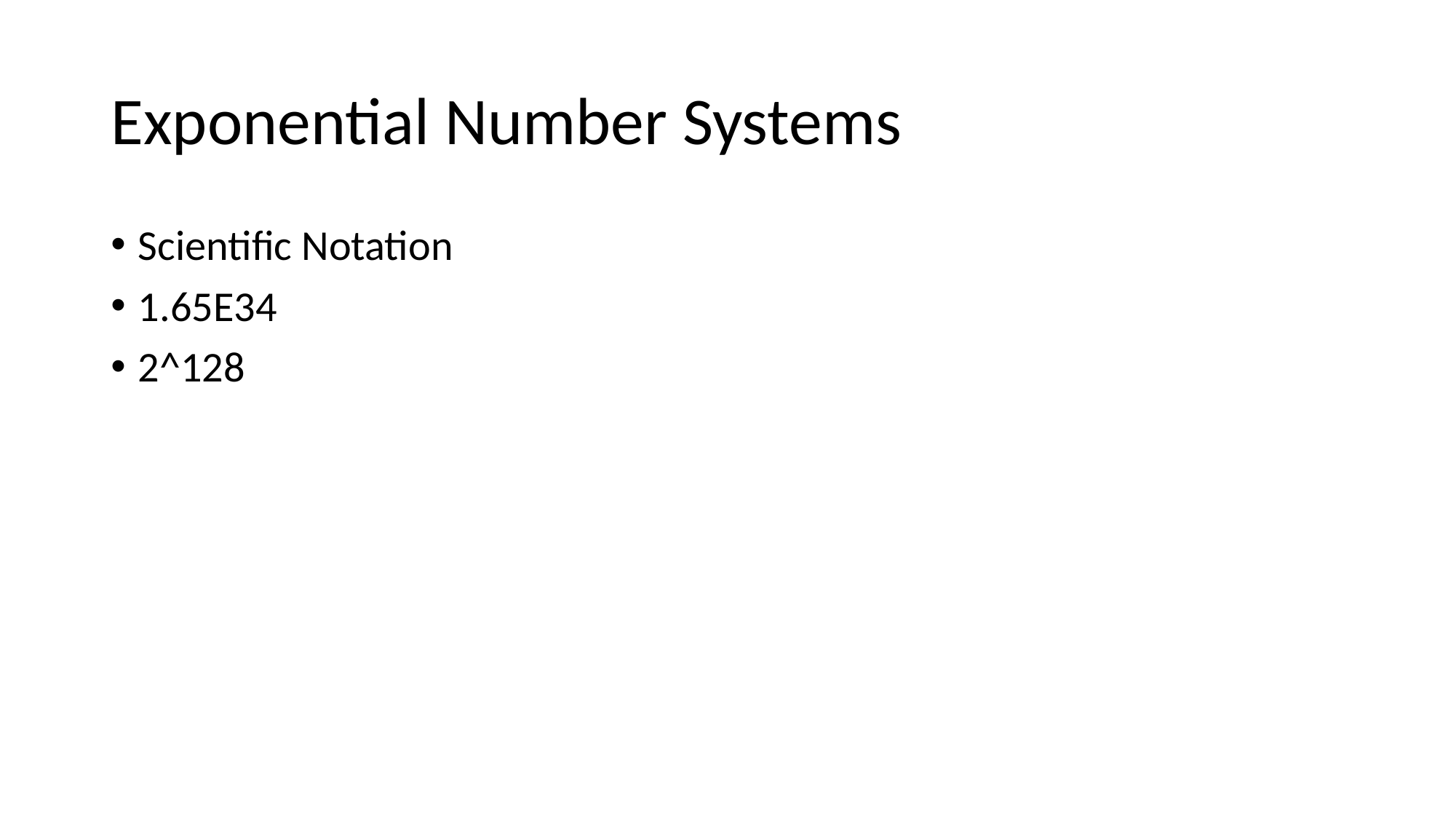

# Exponential Number Systems
Scientific Notation
1.65E34
2^128